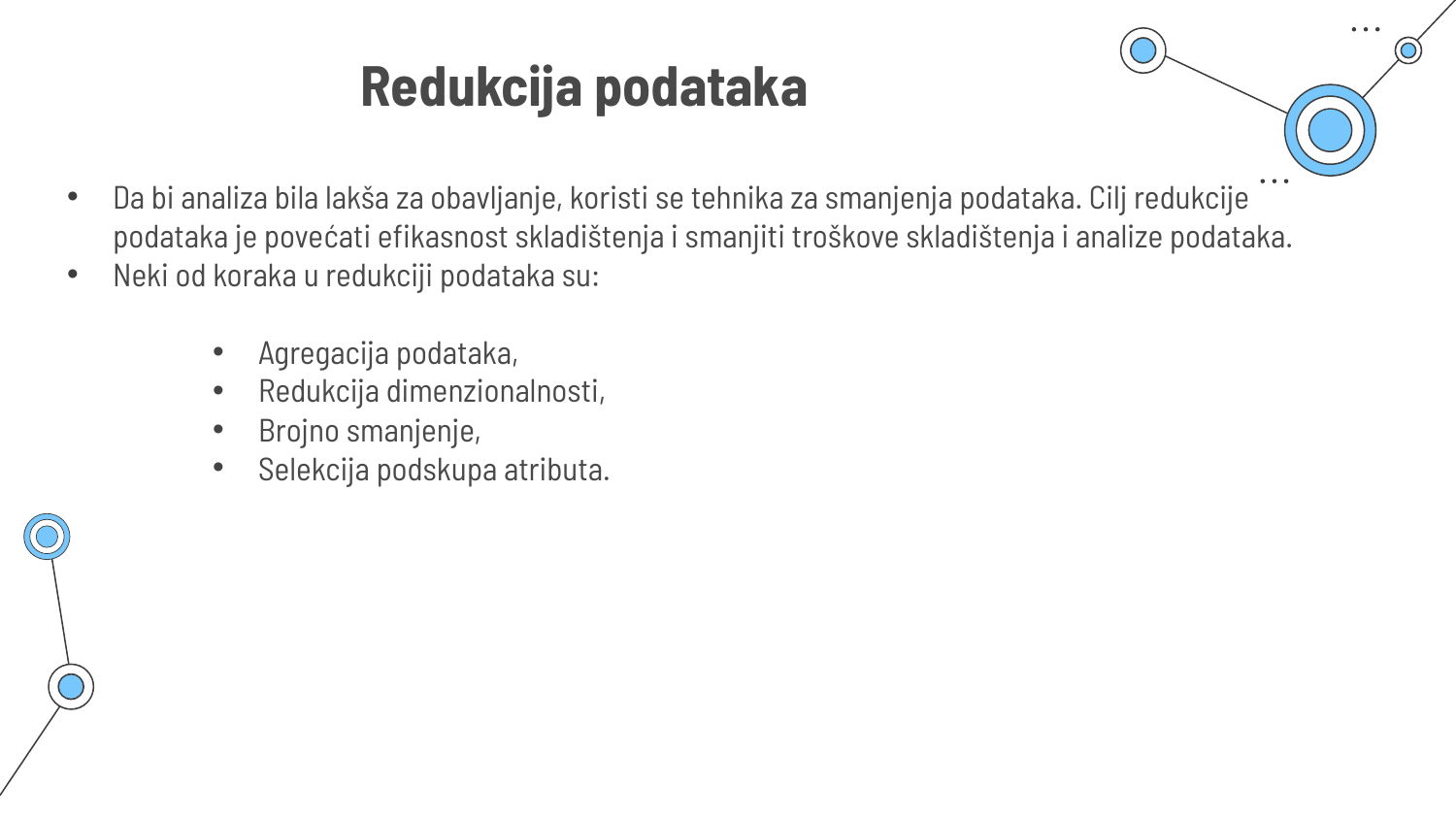

# Redukcija podataka
Da bi analiza bila lakša za obavljanje, koristi se tehnika za smanjenja podataka. Cilj redukcije podataka je povećati efikasnost skladištenja i smanjiti troškove skladištenja i analize podataka.
Neki od koraka u redukciji podataka su:

Agregacija podataka,
Redukcija dimenzionalnosti,
Brojno smanjenje,
Selekcija podskupa atributa.